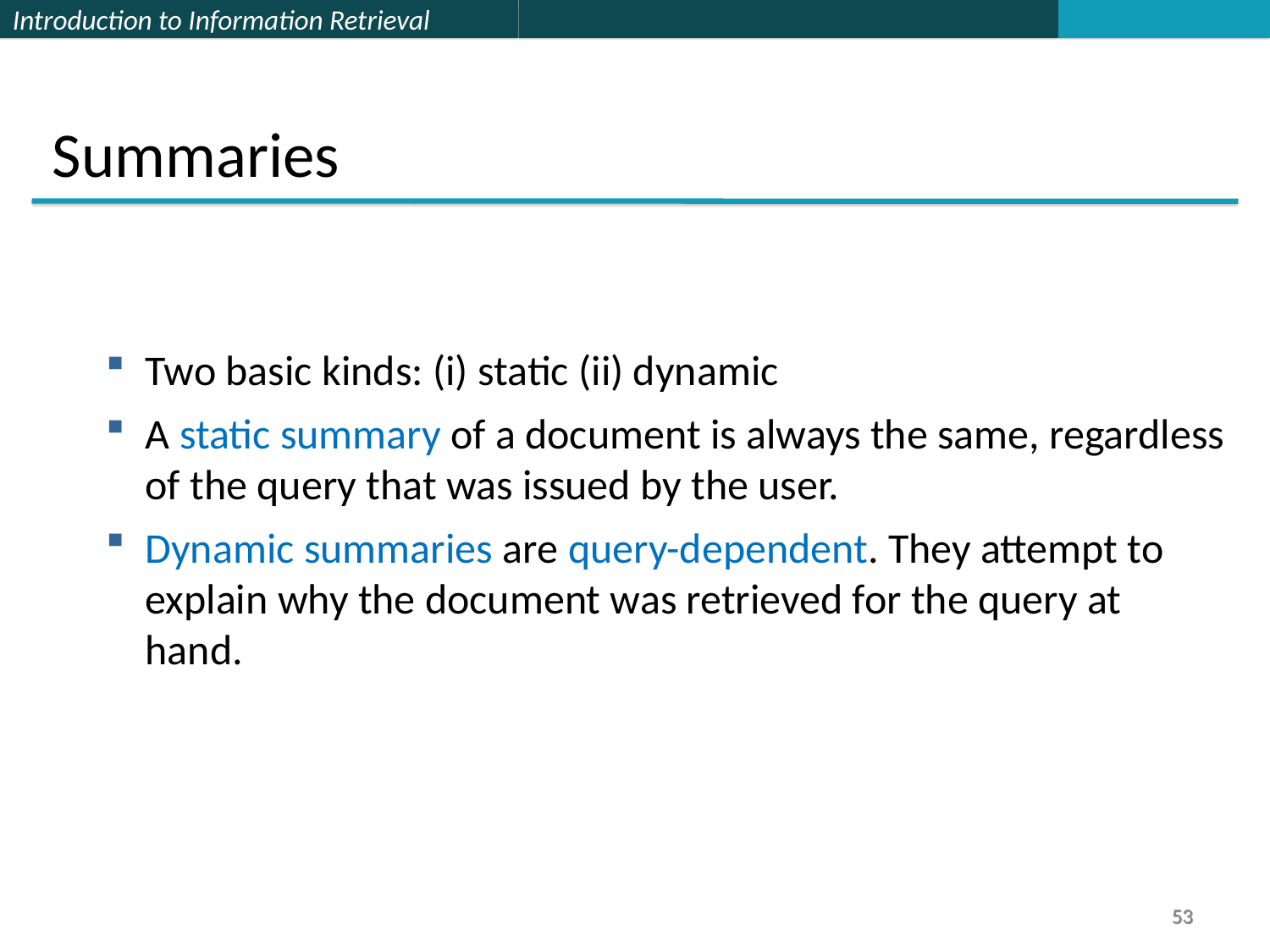

Summaries
Two basic kinds: (i) static (ii) dynamic
A static summary of a document is always the same, regardless of the query that was issued by the user.
Dynamic summaries are query-dependent. They attempt to explain why the document was retrieved for the query at hand.
53
53